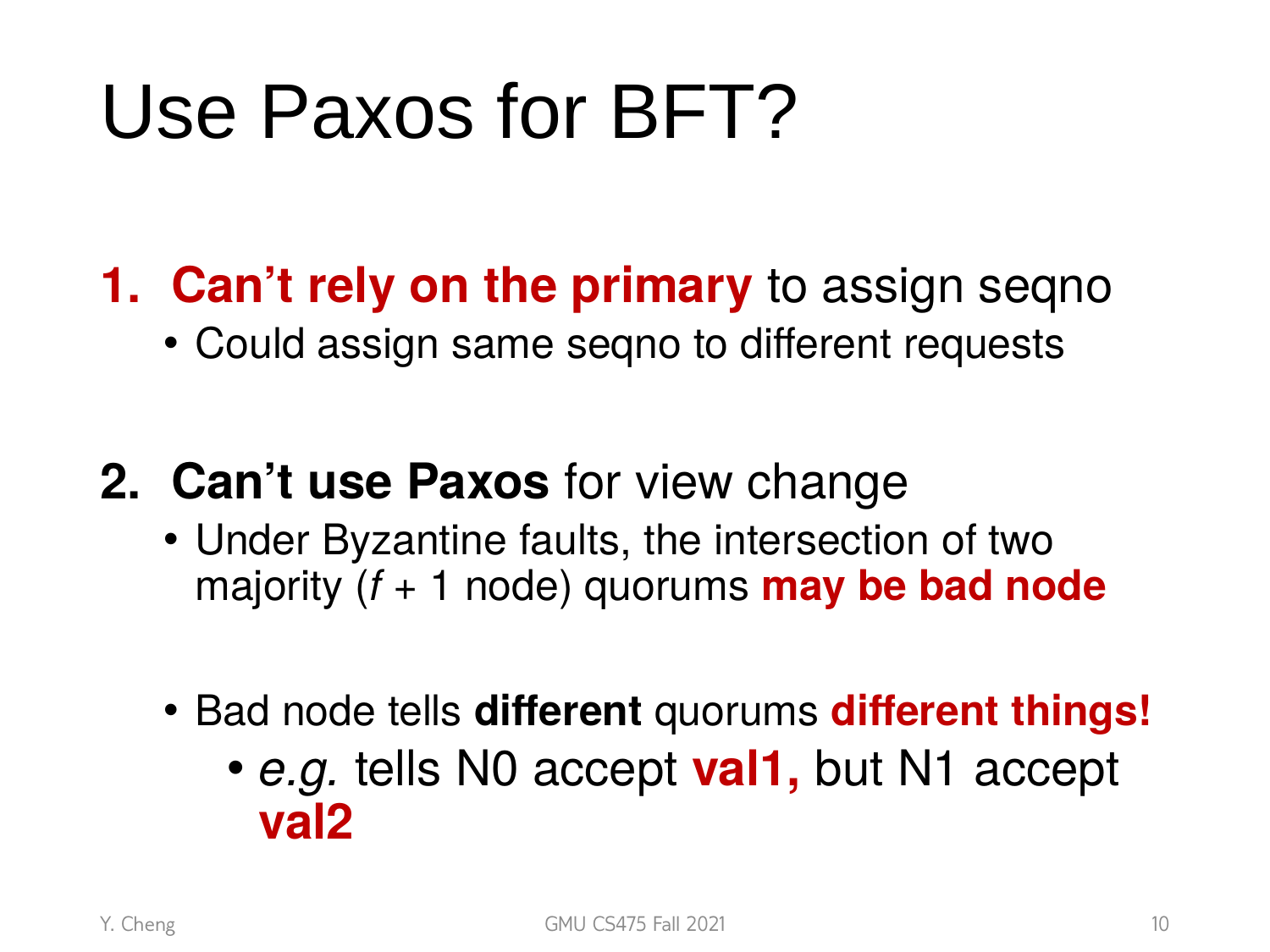

# Use Paxos for BFT?
Can’t rely on the primary to assign seqno
Could assign same seqno to different requests

Can’t use Paxos for view change
Under Byzantine faults, the intersection of two majority (f + 1 node) quorums may be bad node

Bad node tells different quorums different things!
e.g. tells N0 accept val1, but N1 accept val2
Y. Cheng
GMU CS475 Fall 2021
10